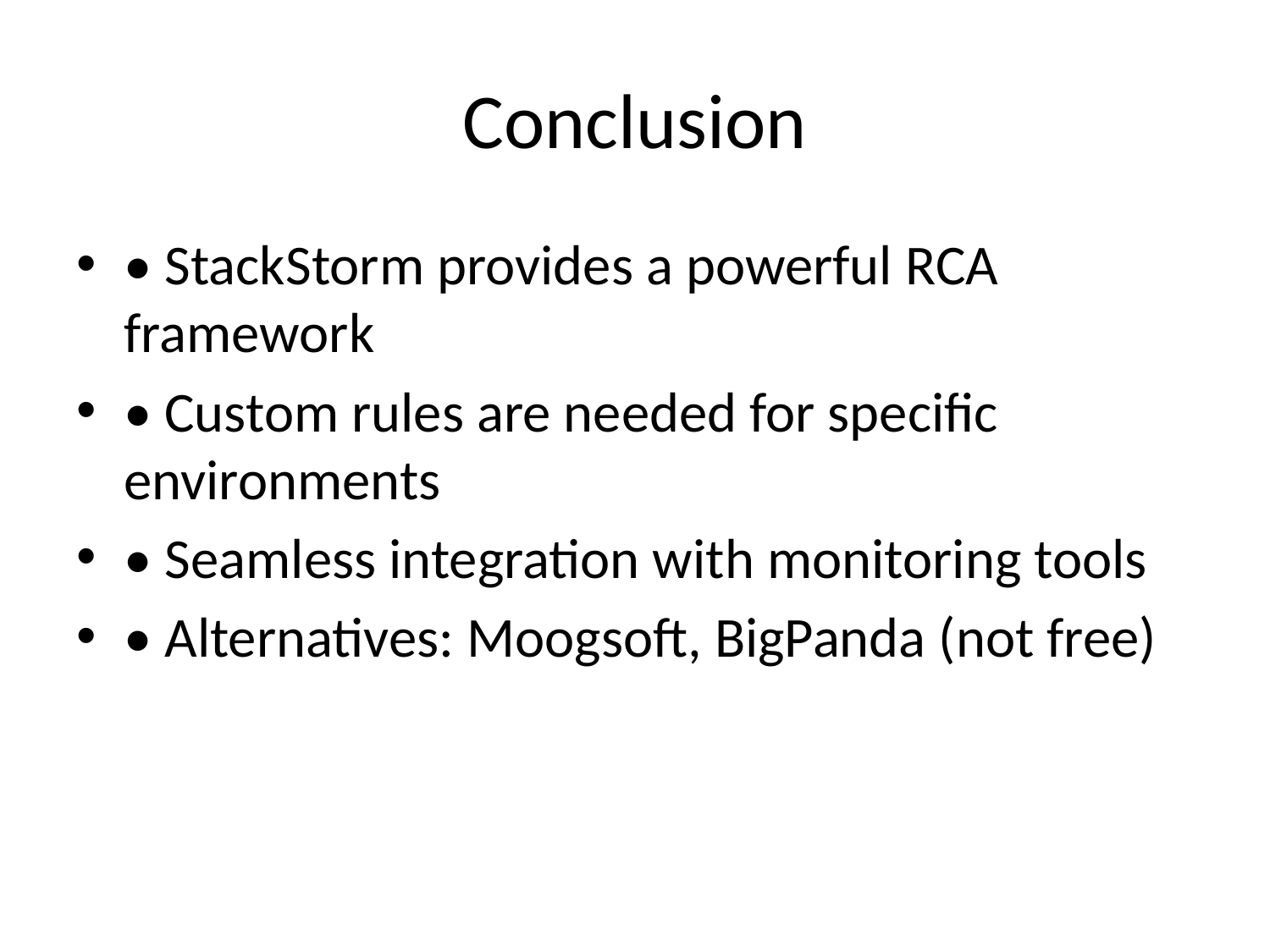

# Conclusion
• StackStorm provides a powerful RCA framework
• Custom rules are needed for specific environments
• Seamless integration with monitoring tools
• Alternatives: Moogsoft, BigPanda (not free)